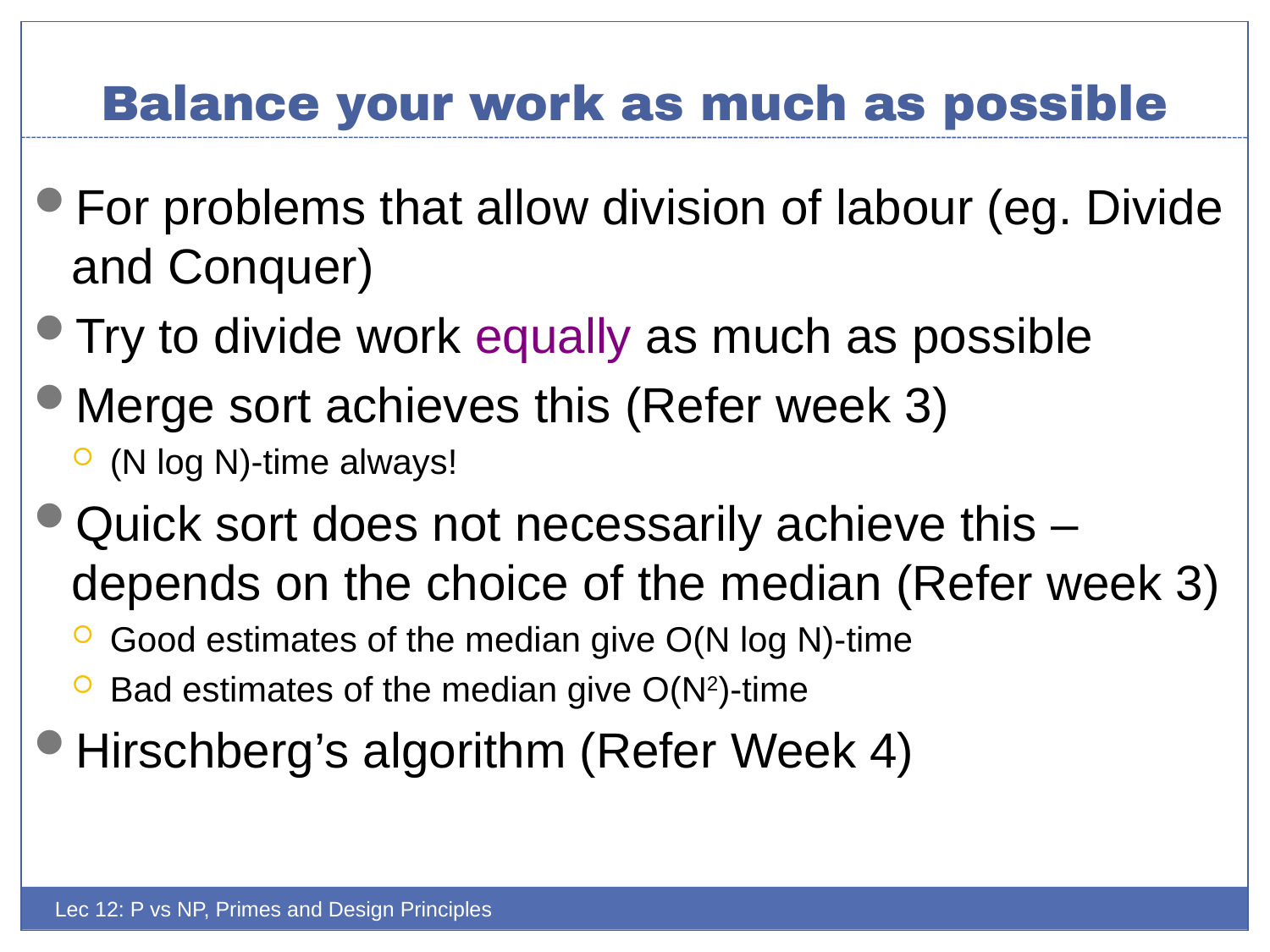

# Balance your work as much as possible
For problems that allow division of labour (eg. Divide and Conquer)
Try to divide work equally as much as possible
Merge sort achieves this (Refer week 3)
(N log N)-time always!
Quick sort does not necessarily achieve this – depends on the choice of the median (Refer week 3)
Good estimates of the median give O(N log N)-time
Bad estimates of the median give O(N2)-time
Hirschberg’s algorithm (Refer Week 4)
Lec 12: P vs NP, Primes and Design Principles